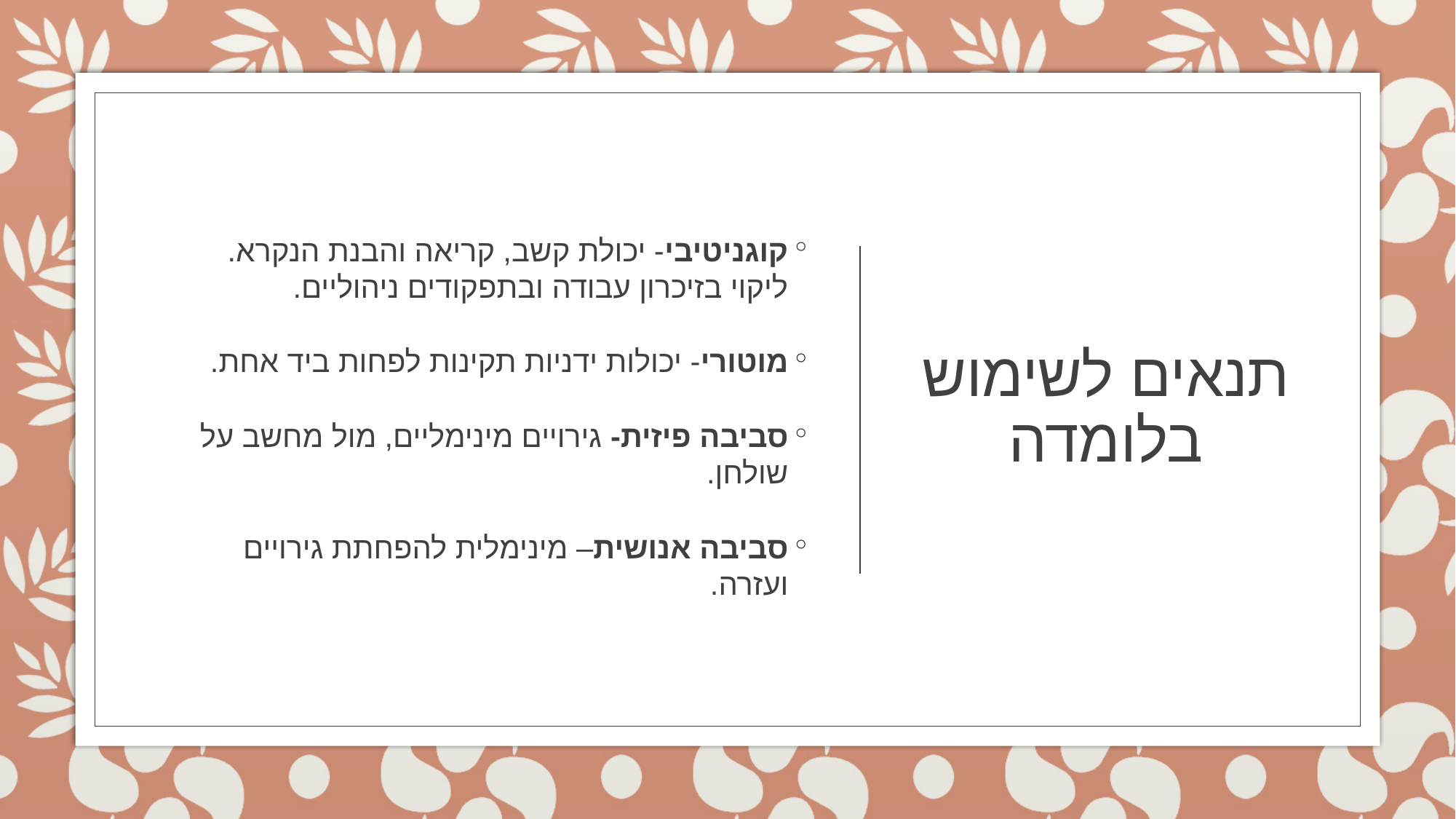

# תנאים לשימוש בלומדה
קוגניטיבי- יכולת קשב, קריאה והבנת הנקרא.
ליקוי בזיכרון עבודה ובתפקודים ניהוליים.

מוטורי- יכולות ידניות תקינות לפחות ביד אחת.

סביבה פיזית- גירויים מינימליים, מול מחשב על שולחן.

סביבה אנושית– מינימלית להפחתת גירויים ועזרה.